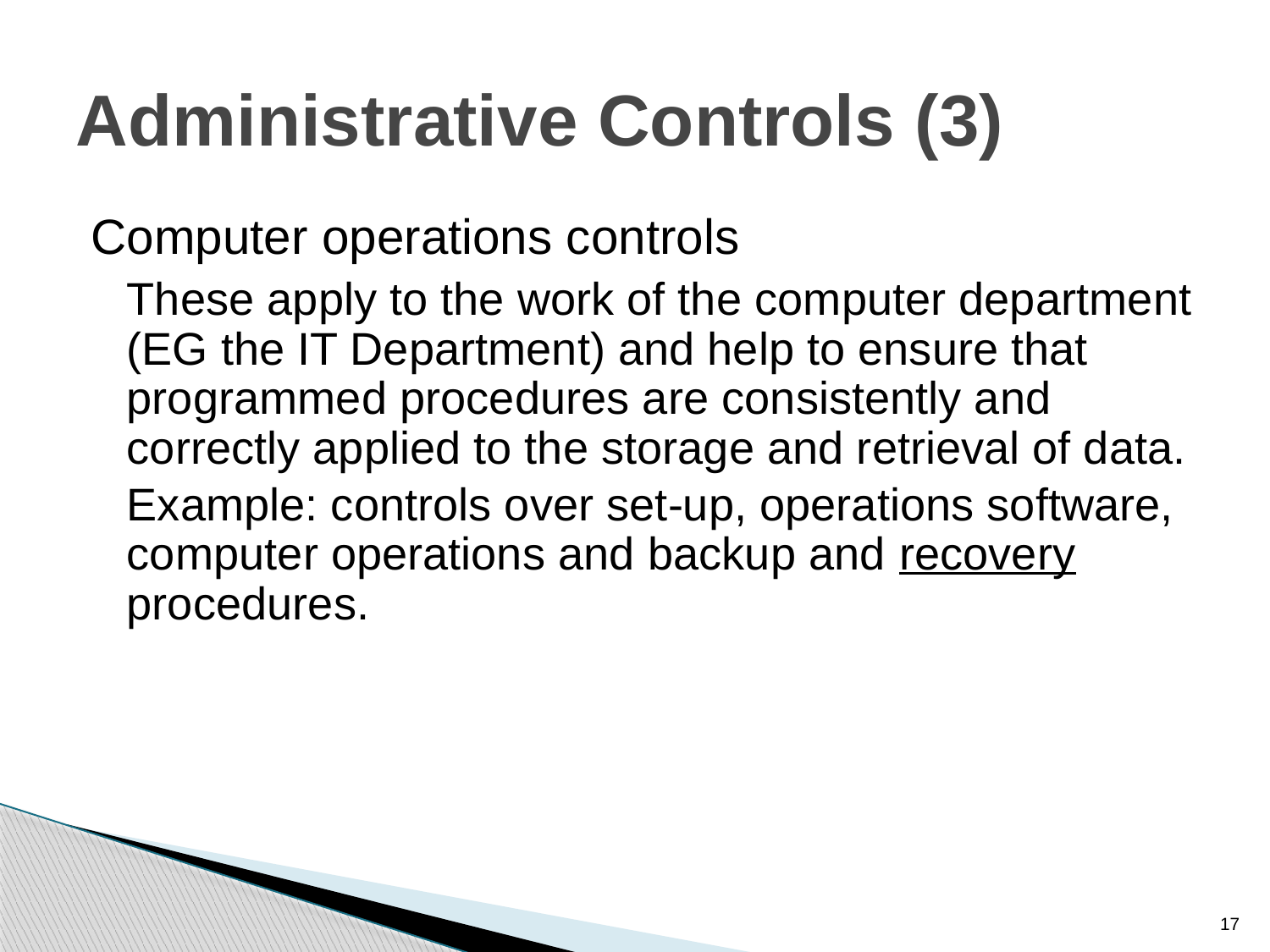

# Administrative Controls (3)
Computer operations controls
	These apply to the work of the computer department (EG the IT Department) and help to ensure that programmed procedures are consistently and correctly applied to the storage and retrieval of data.
	Example: controls over set-up, operations software, computer operations and backup and recovery procedures.
17